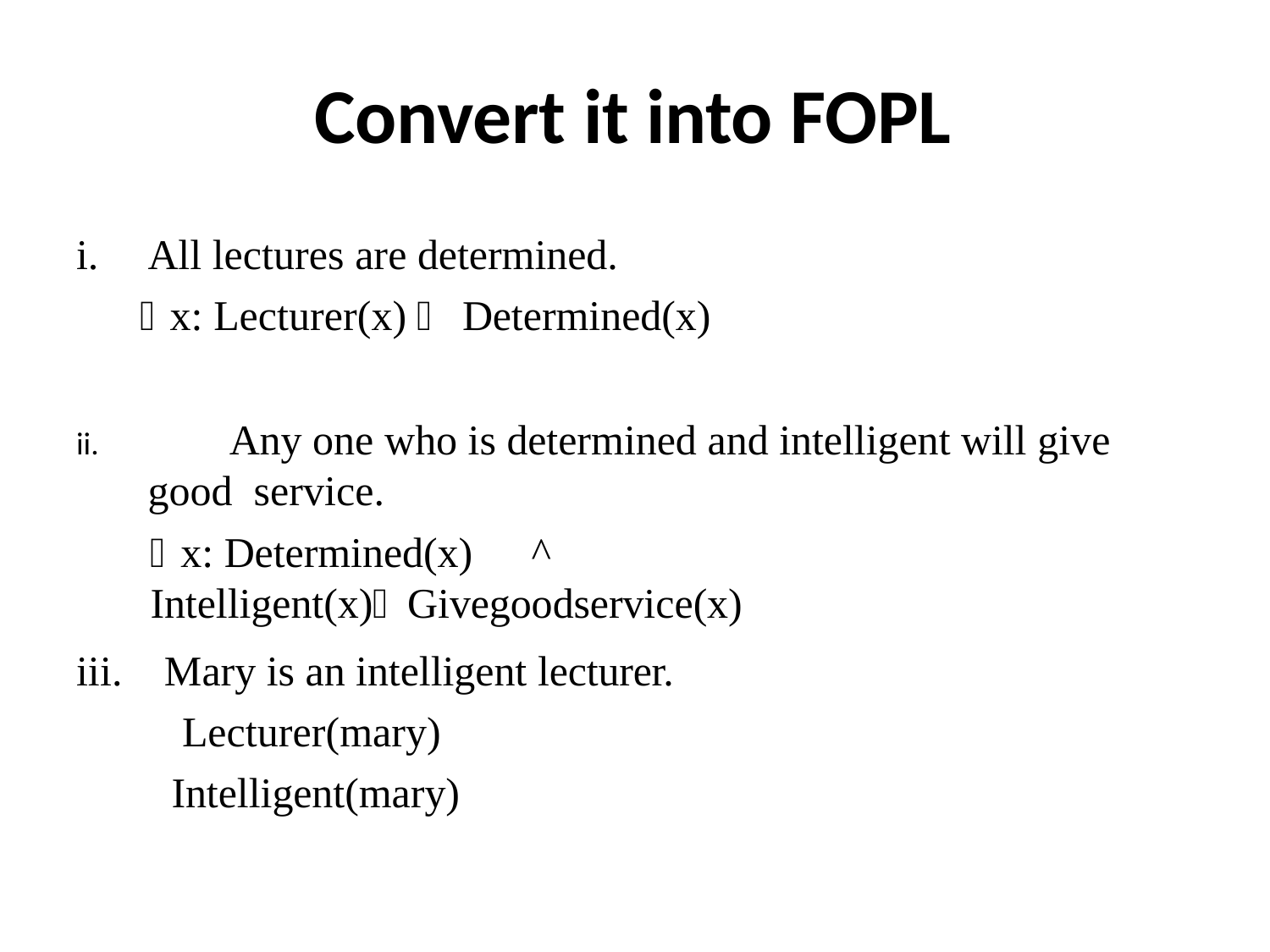

# Convert it into FOPL
All lectures are determined.
∀x: Lecturer(x) → Determined(x)

	Any one who is determined and intelligent will give good  service.
∀x: Determined(x)	^ Intelligent(x)→Givegoodservice(x)
Mary is an intelligent lecturer.  Lecturer(mary)  Intelligent(mary)
iii.